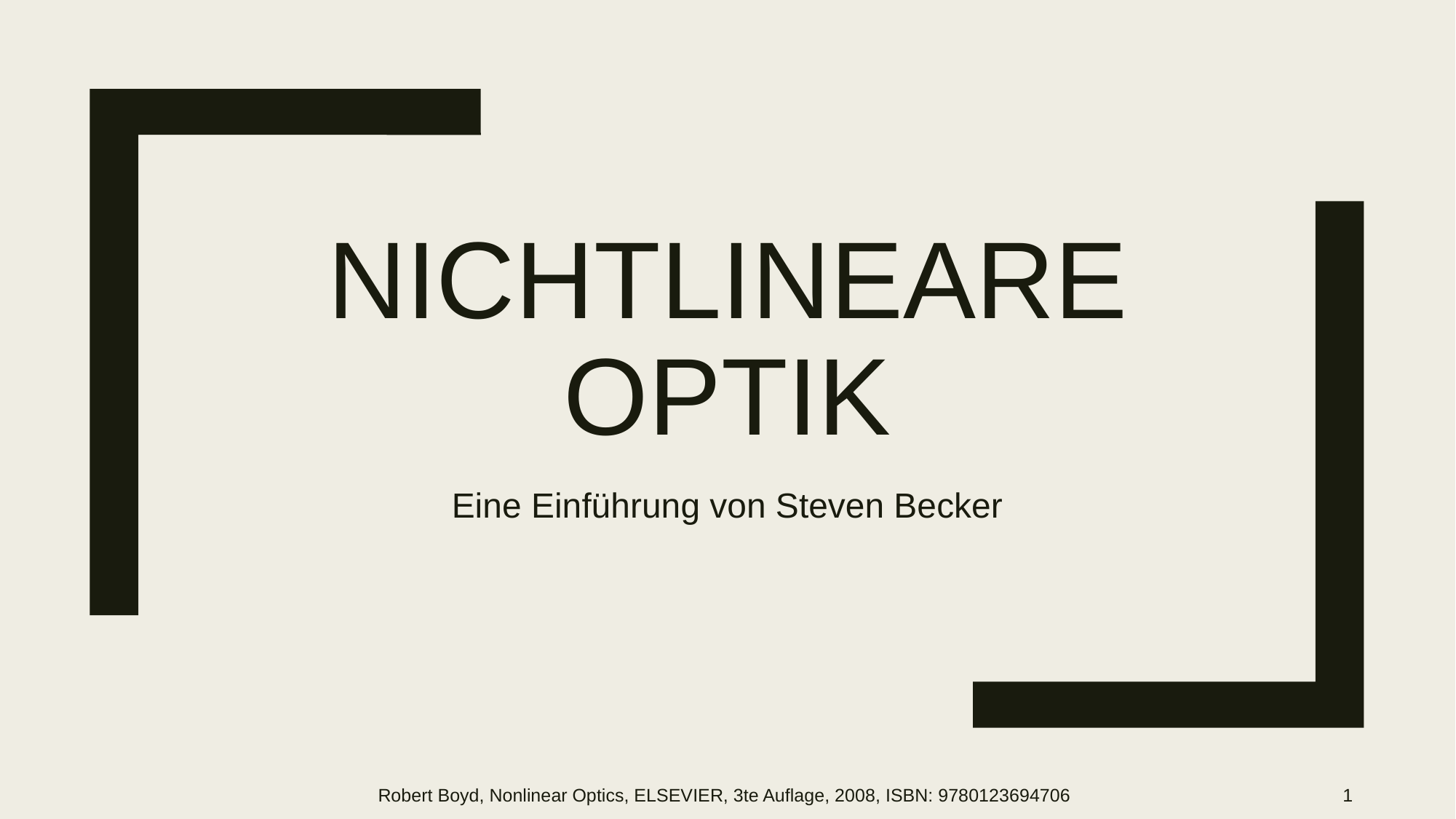

# Nichtlineare optik
Eine Einführung von Steven Becker
Robert Boyd, Nonlinear Optics, ELSEVIER, 3te Auflage, 2008, ISBN: 9780123694706
1